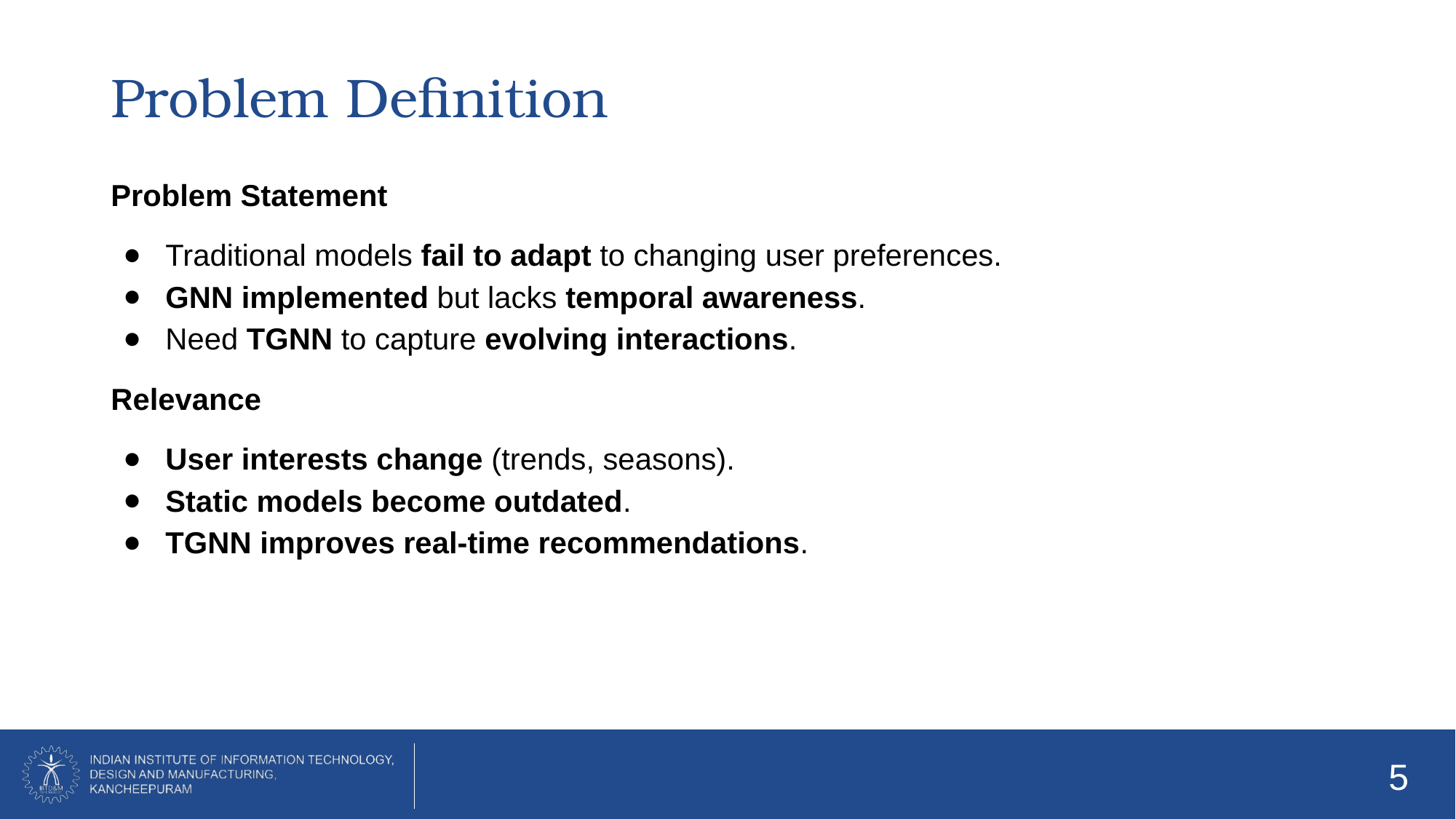

# Problem Definition
Problem Statement
Traditional models fail to adapt to changing user preferences.
GNN implemented but lacks temporal awareness.
Need TGNN to capture evolving interactions.
Relevance
User interests change (trends, seasons).
Static models become outdated.
TGNN improves real-time recommendations.
5